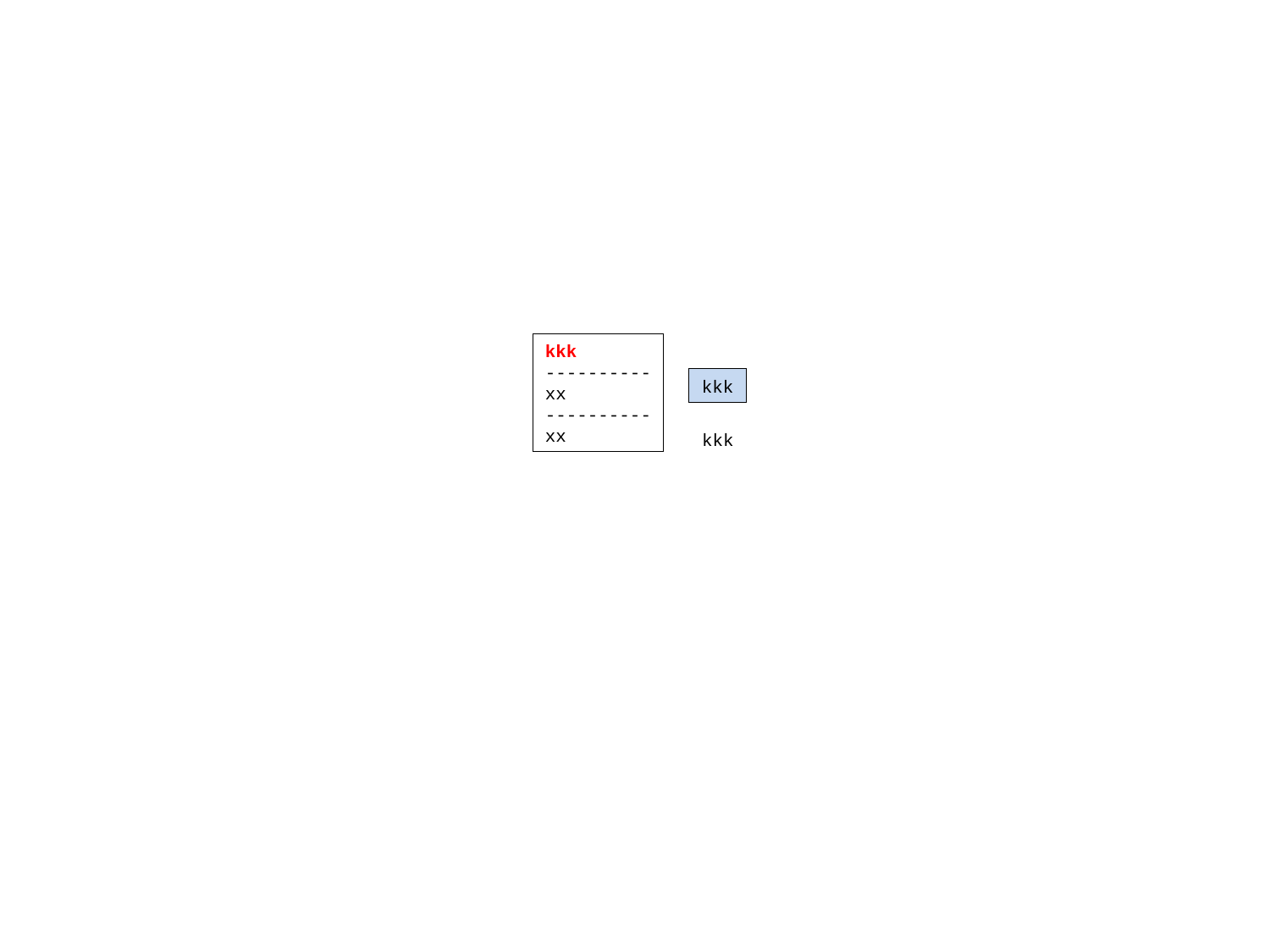

kkk
----------
xx
----------
xx
kkk
kkk